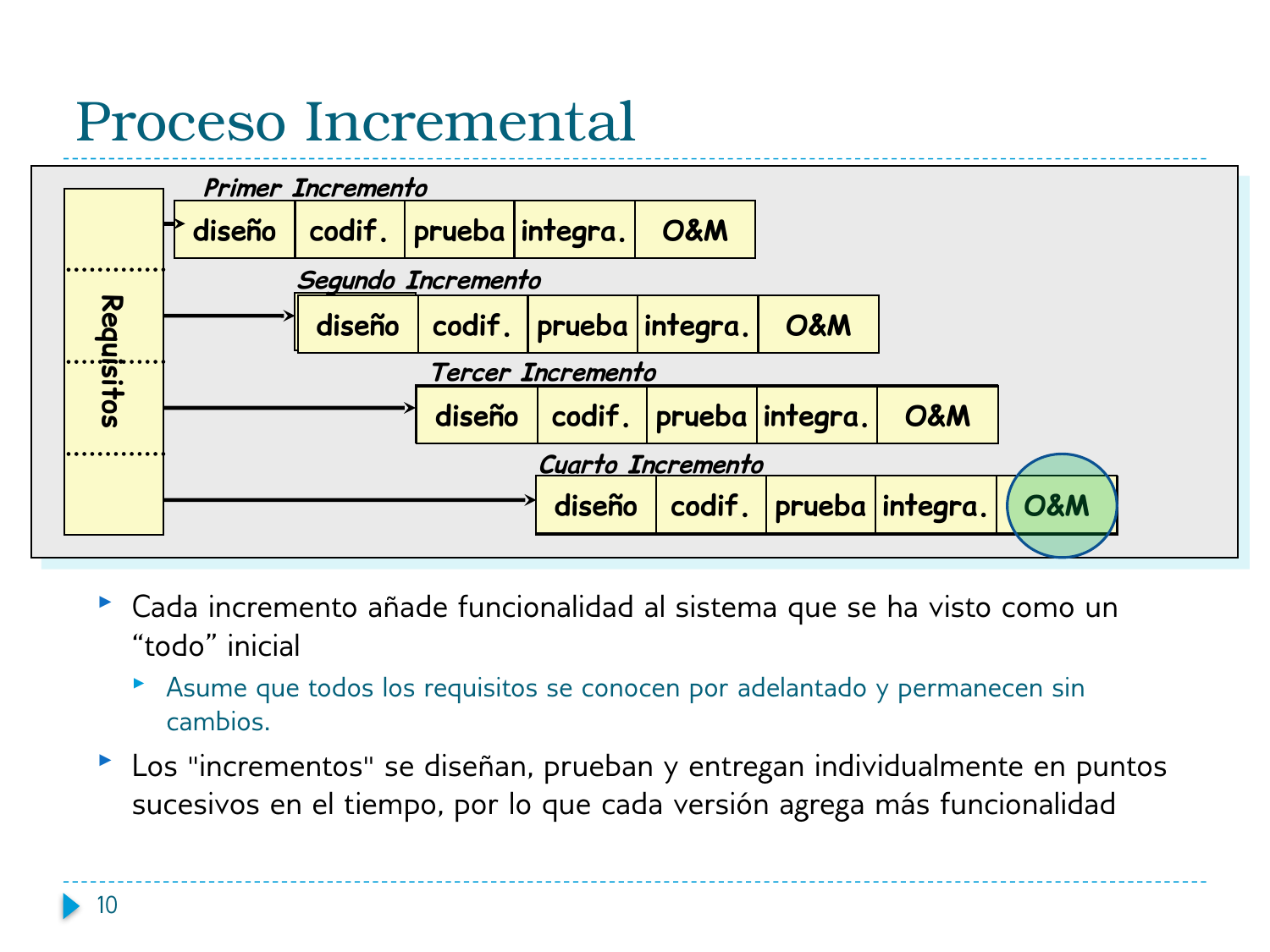

# Proceso Incremental

Primer Incremento
Requisitos
diseño
codif.
prueba
integra.
O&M

Segundo Incremento

diseño
codif.
prueba
integra.
O&M

Tercer Incremento

design
code
test
integrate
O&M
diseño
codif.
prueba
integra.
O&M

Cuarto Incremento

diseño
codif.
prueba
integra.
O&M
design
code
test
integrate
O&M

Cada incremento añade funcionalidad al sistema que se ha visto como un “todo” inicial
Asume que todos los requisitos se conocen por adelantado y permanecen sin cambios.
Los "incrementos" se diseñan, prueban y entregan individualmente en puntos sucesivos en el tiempo, por lo que cada versión agrega más funcionalidad

10